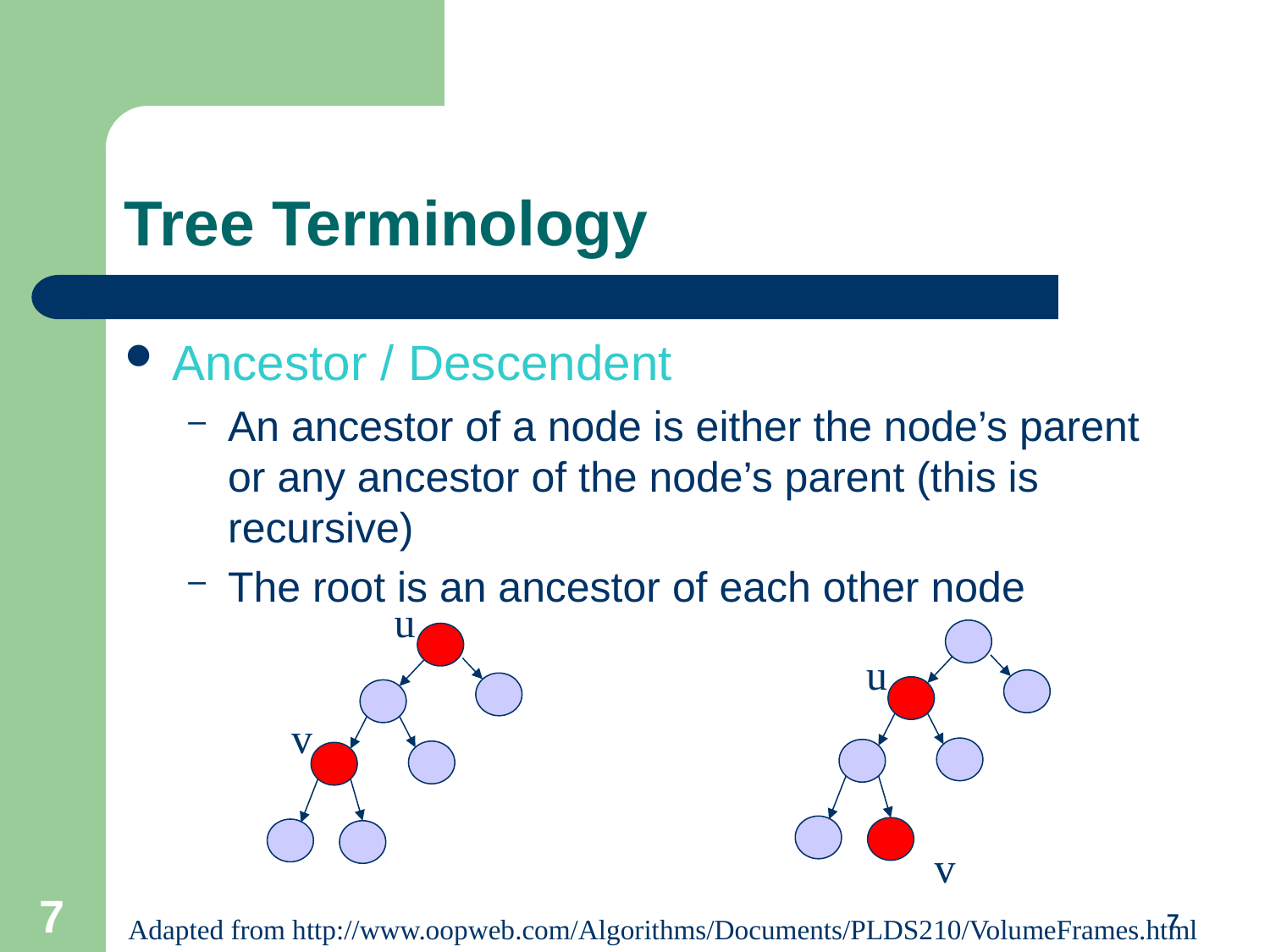

# Tree Terminology
Ancestor / Descendent
An ancestor of a node is either the node’s parent  or any ancestor of the node’s parent (this is recursive)
The root is an ancestor of each other node

u

v

u
v
7
Adapted from http://www.oopweb.com/Algorithms/Documents/PLDS210/VolumeFrames.html